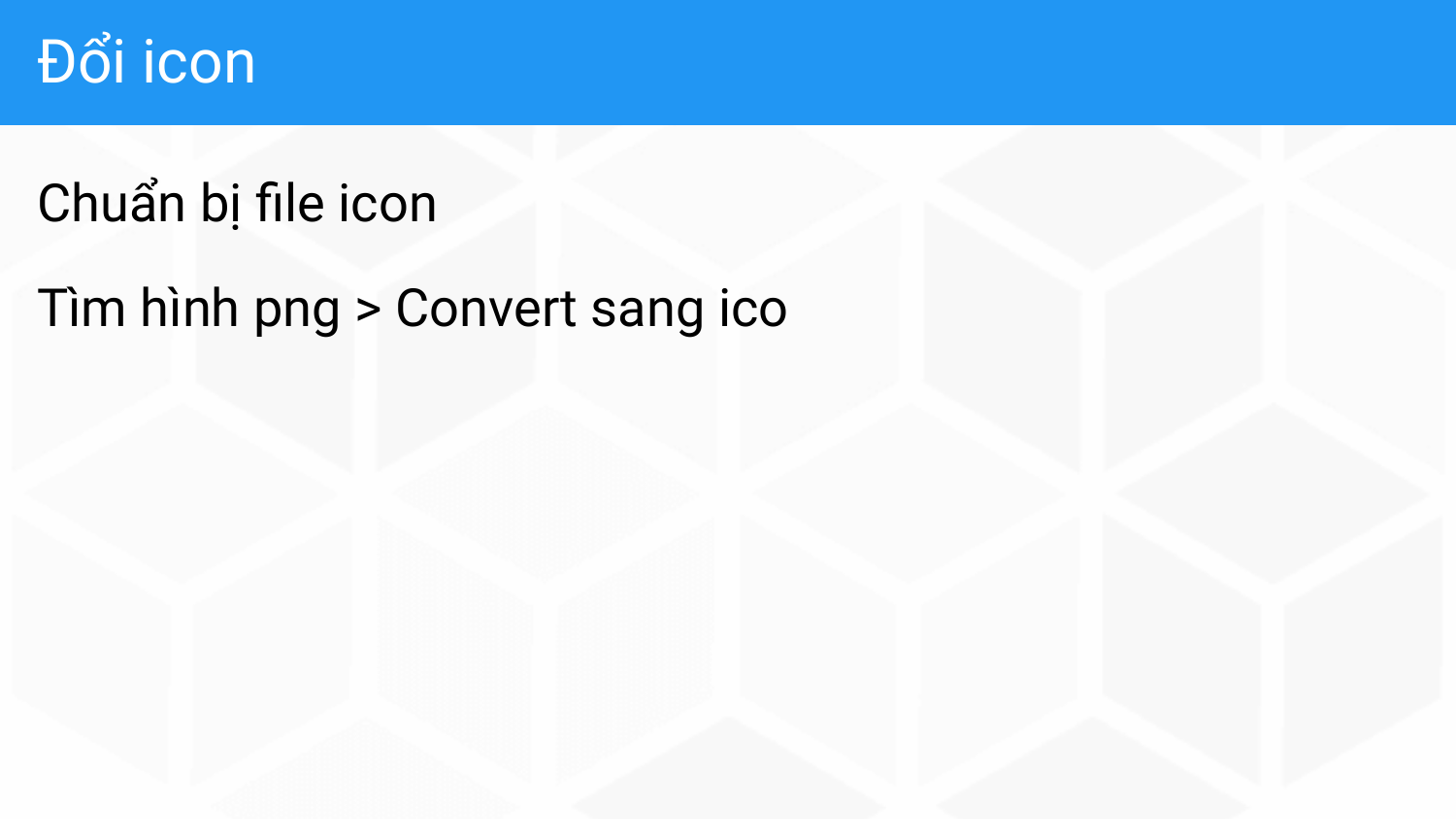

# Đổi icon
Chuẩn bị file icon
Tìm hình png > Convert sang ico